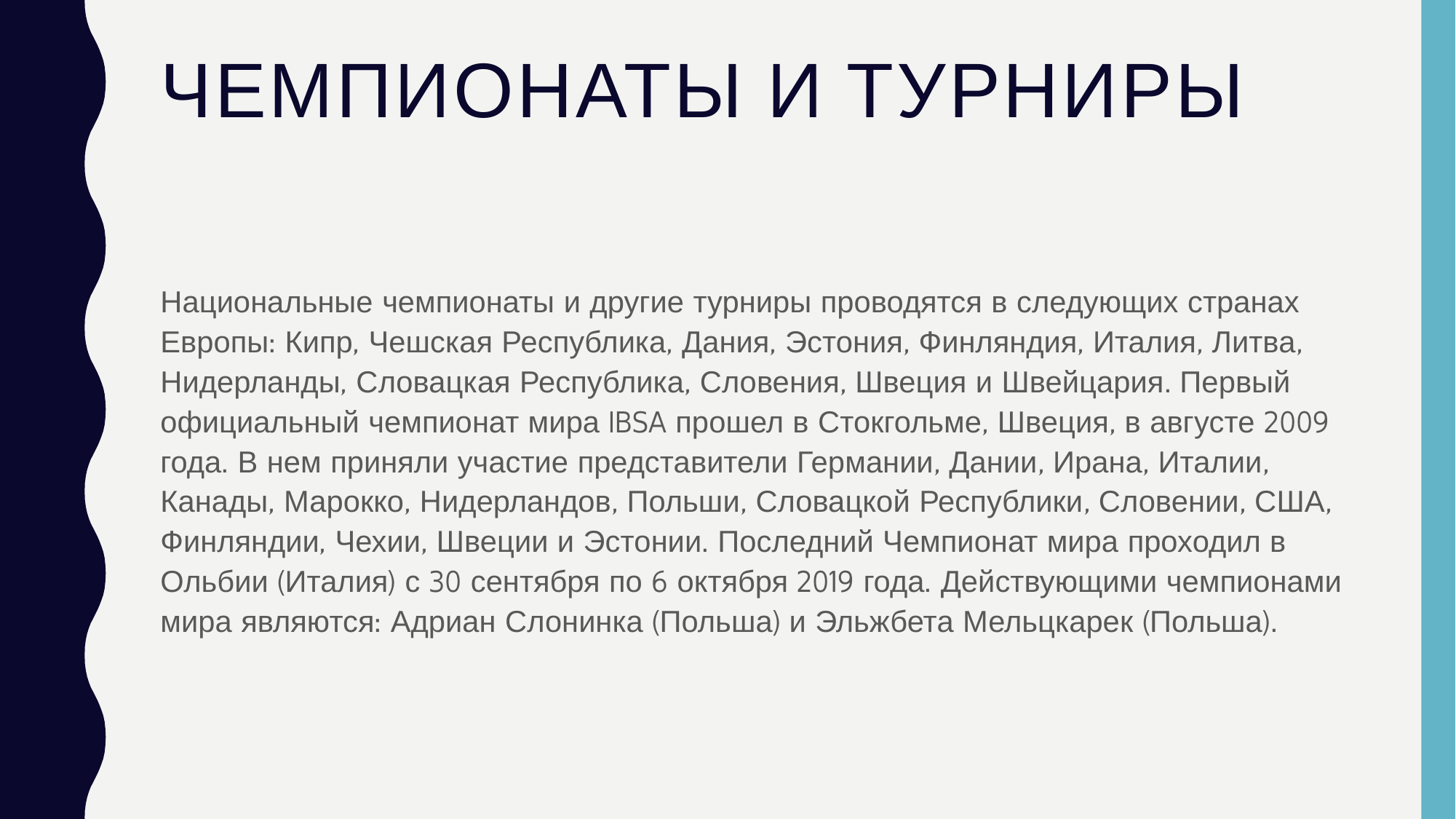

# Чемпионаты и турниры
Национальные чемпионаты и другие турниры проводятся в следующих странах Европы: Кипр, Чешская Республика, Дания, Эстония, Финляндия, Италия, Литва, Нидерланды, Словацкая Республика, Словения, Швеция и Швейцария. Первый официальный чемпионат мира IBSA прошел в Стокгольме, Швеция, в августе 2009 года. В нем приняли участие представители Германии, Дании, Ирана, Италии, Канады, Марокко, Нидерландов, Польши, Словацкой Республики, Словении, США, Финляндии, Чехии, Швеции и Эстонии. Последний Чемпионат мира проходил в Ольбии (Италия) с 30 сентября по 6 октября 2019 года. Действующими чемпионами мира являются: Адриан Слонинка (Польша) и Эльжбета Мельцкарек (Польша).